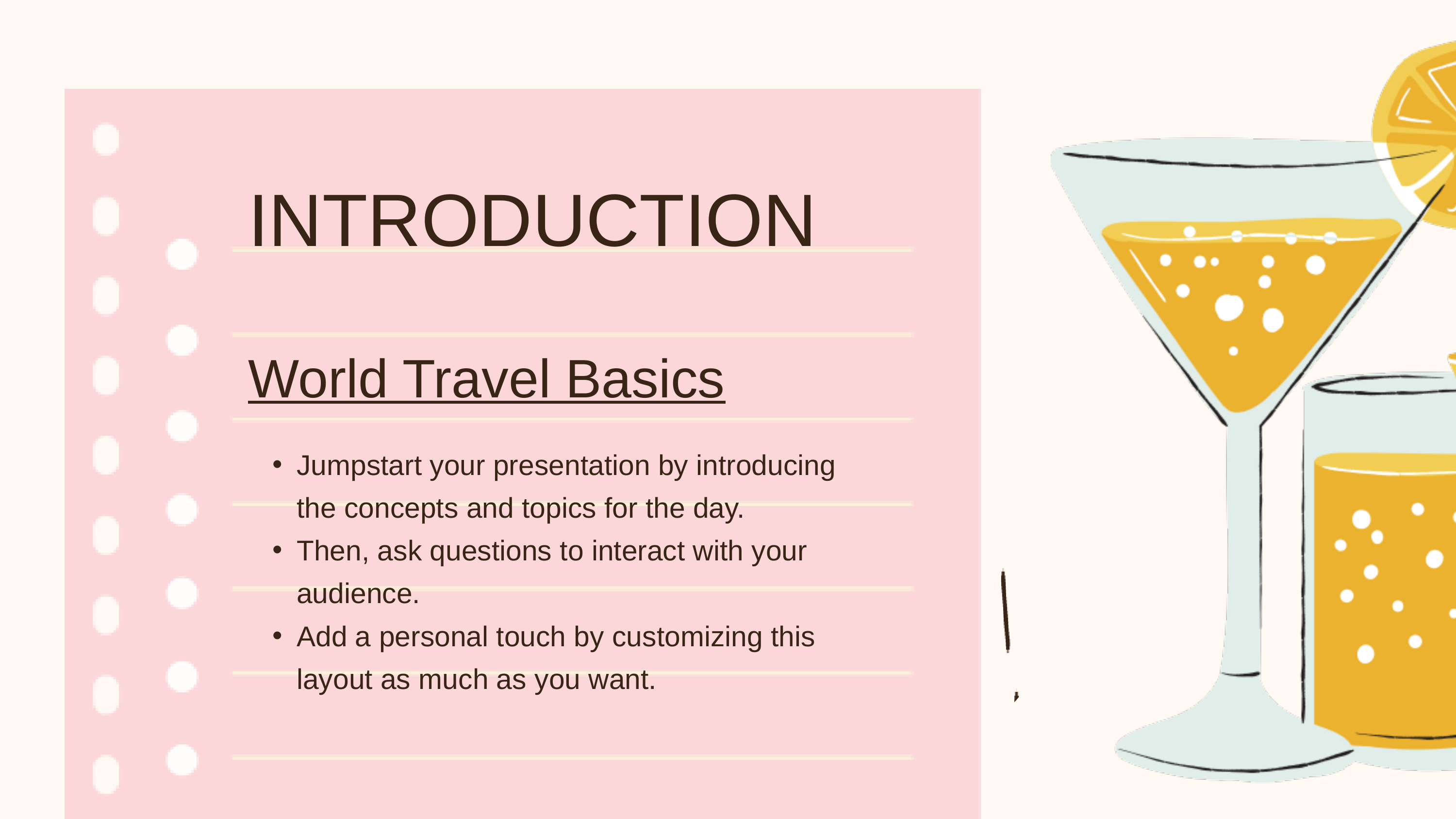

INTRODUCTION
World Travel Basics
Jumpstart your presentation by introducing the concepts and topics for the day.
Then, ask questions to interact with your audience.
Add a personal touch by customizing this layout as much as you want.